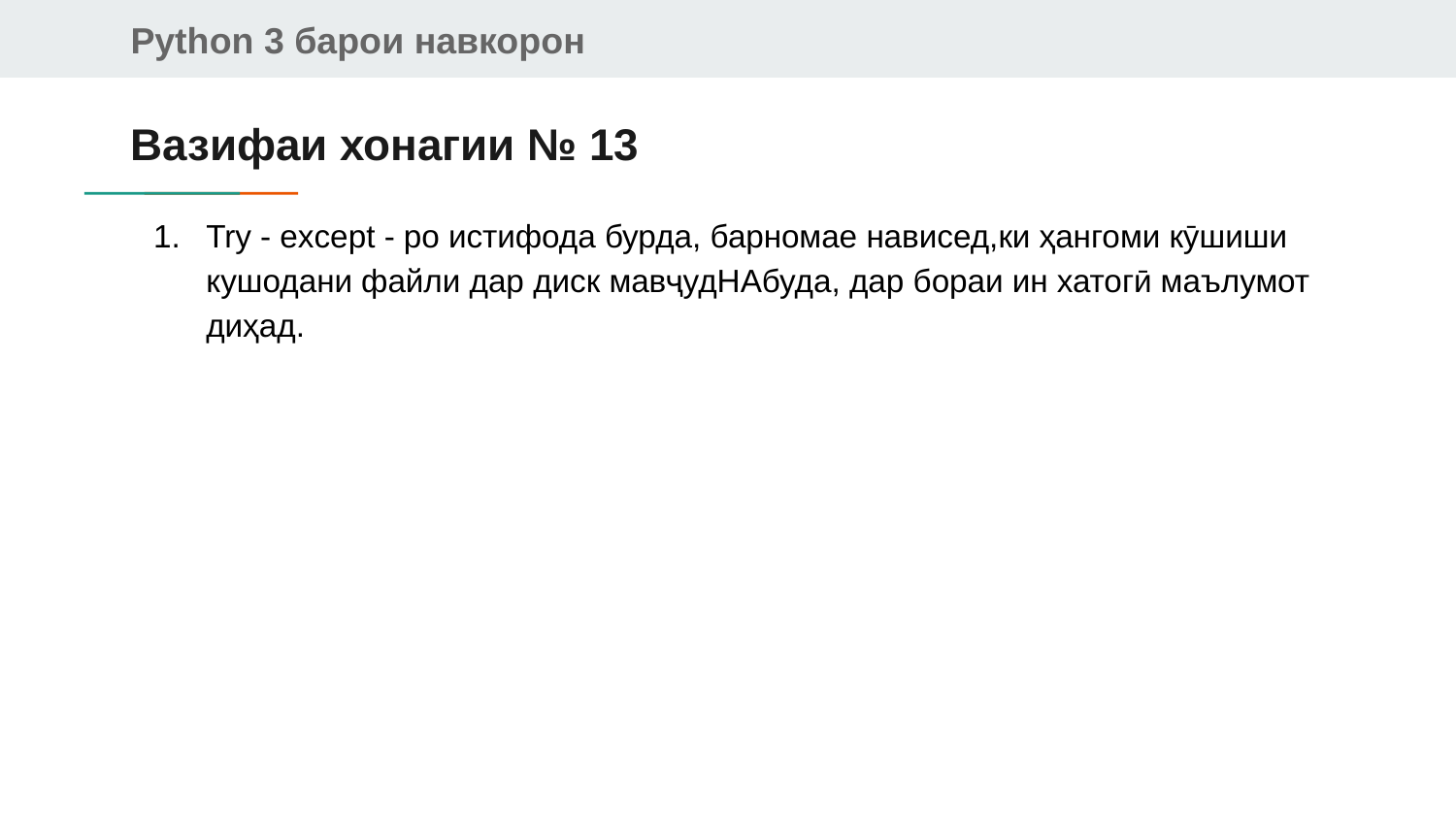

# Вазифаи хонагии № 13
Try - except - ро истифода бурда, барномае нависед,ки ҳангоми кӯшиши кушодани файли дар диск мавҷудНАбуда, дар бораи ин хатогӣ маълумот диҳад.